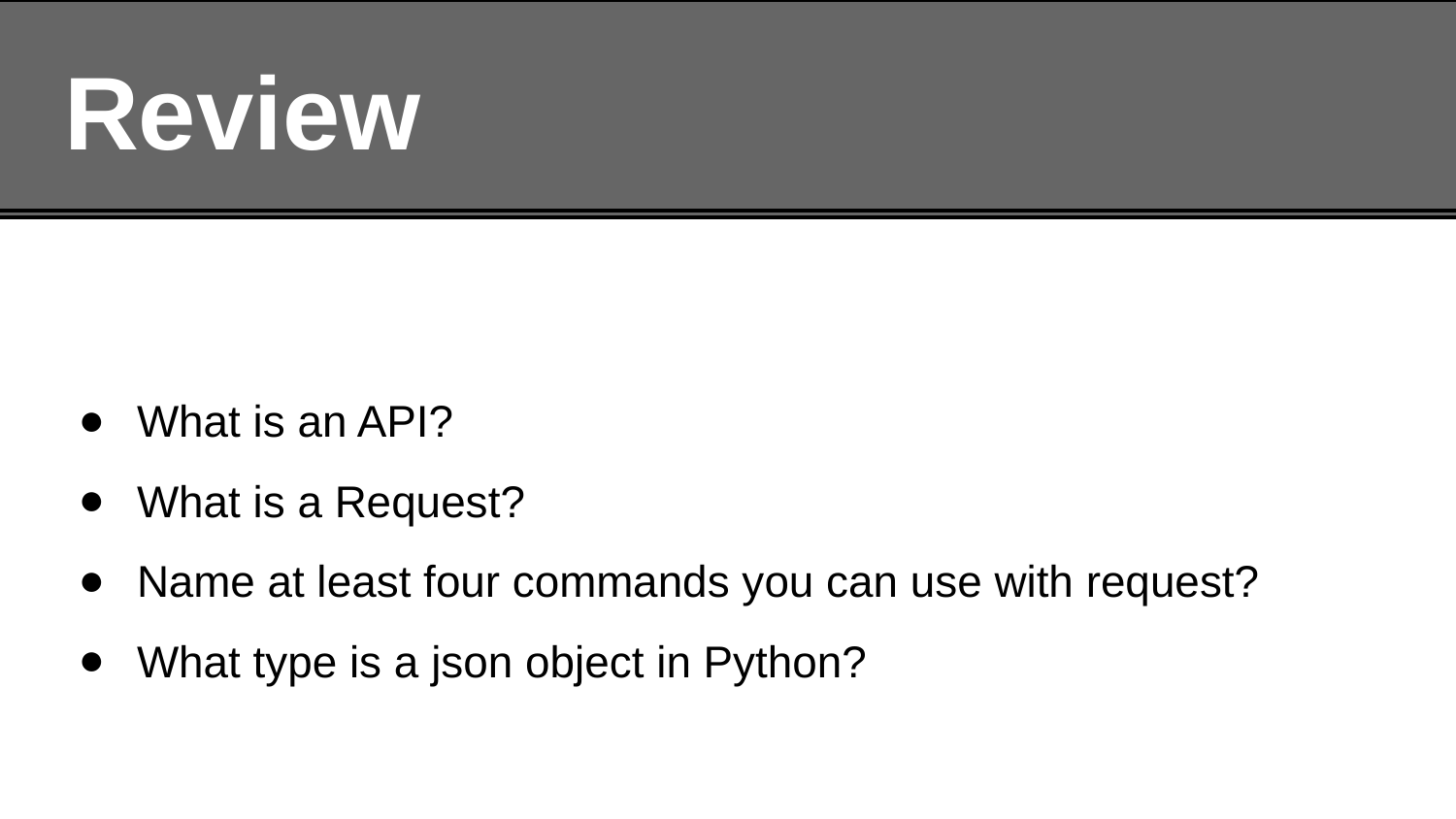

# Review

What is an API?
What is a Request?
Name at least four commands you can use with request?
What type is a json object in Python?